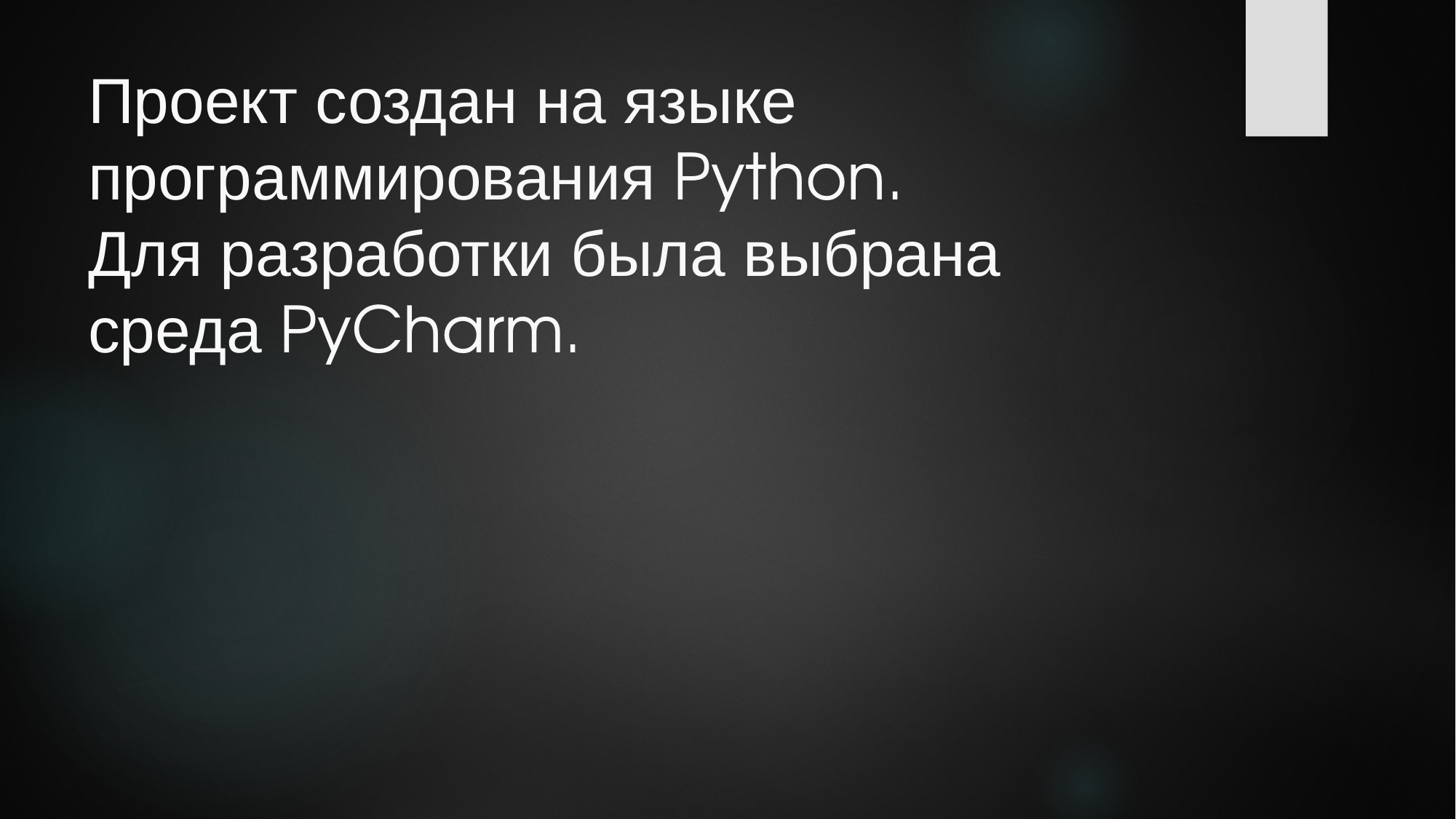

# Проект создан на языке программирования Python. Для разработки была выбрана среда PyCharm.